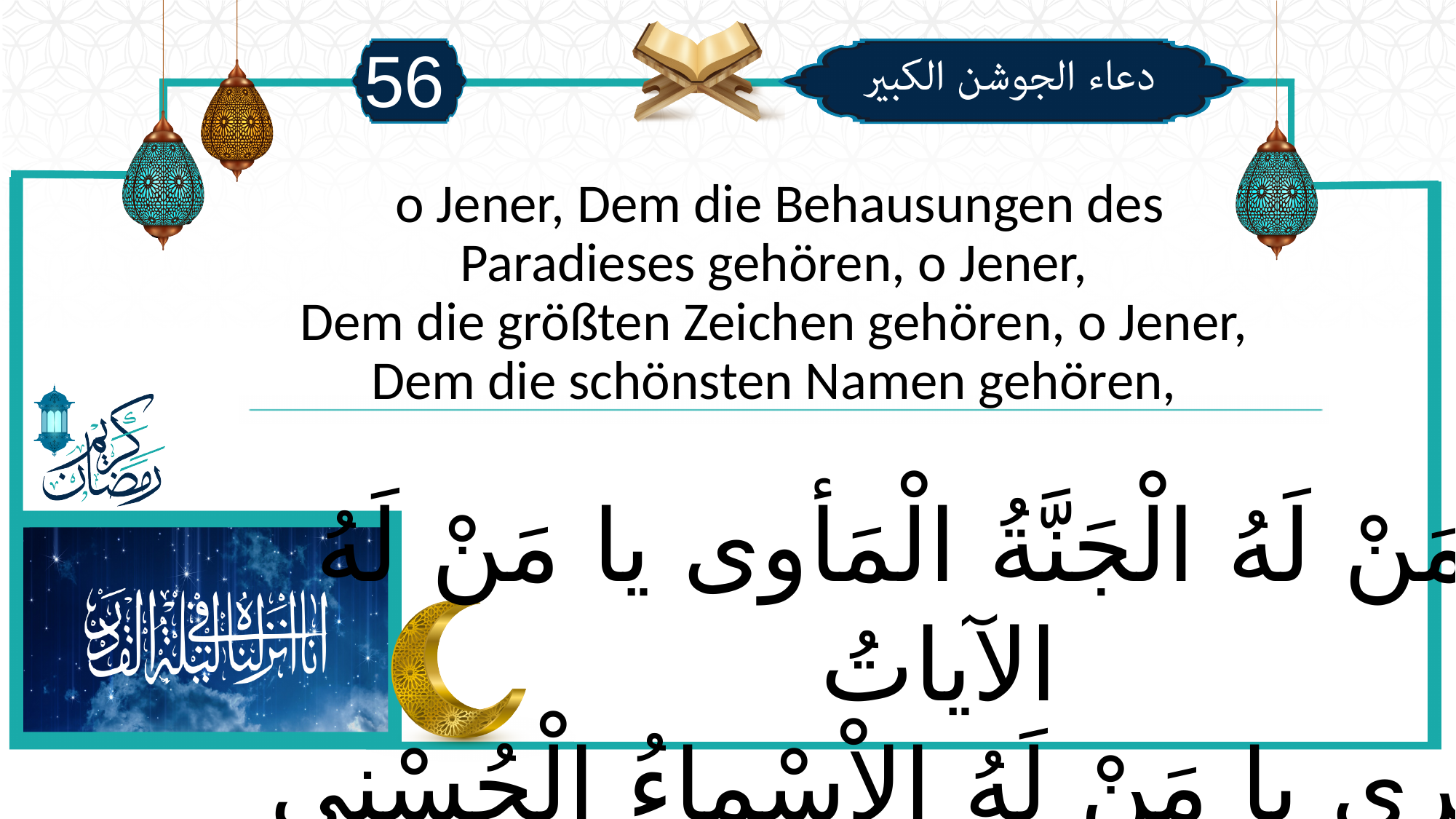

56
 o Jener, Dem die Behausungen des
Paradieses gehören, o Jener,
Dem die größten Zeichen gehören, o Jener,
Dem die schönsten Namen gehören,
يا مَنْ لَهُ الْجَنَّةُ الْمَأوى يا مَنْ لَهُ الآياتُ
الْكُبْرى يا مَنْ لَهُ الاْسْماءُ الْحُسْنى